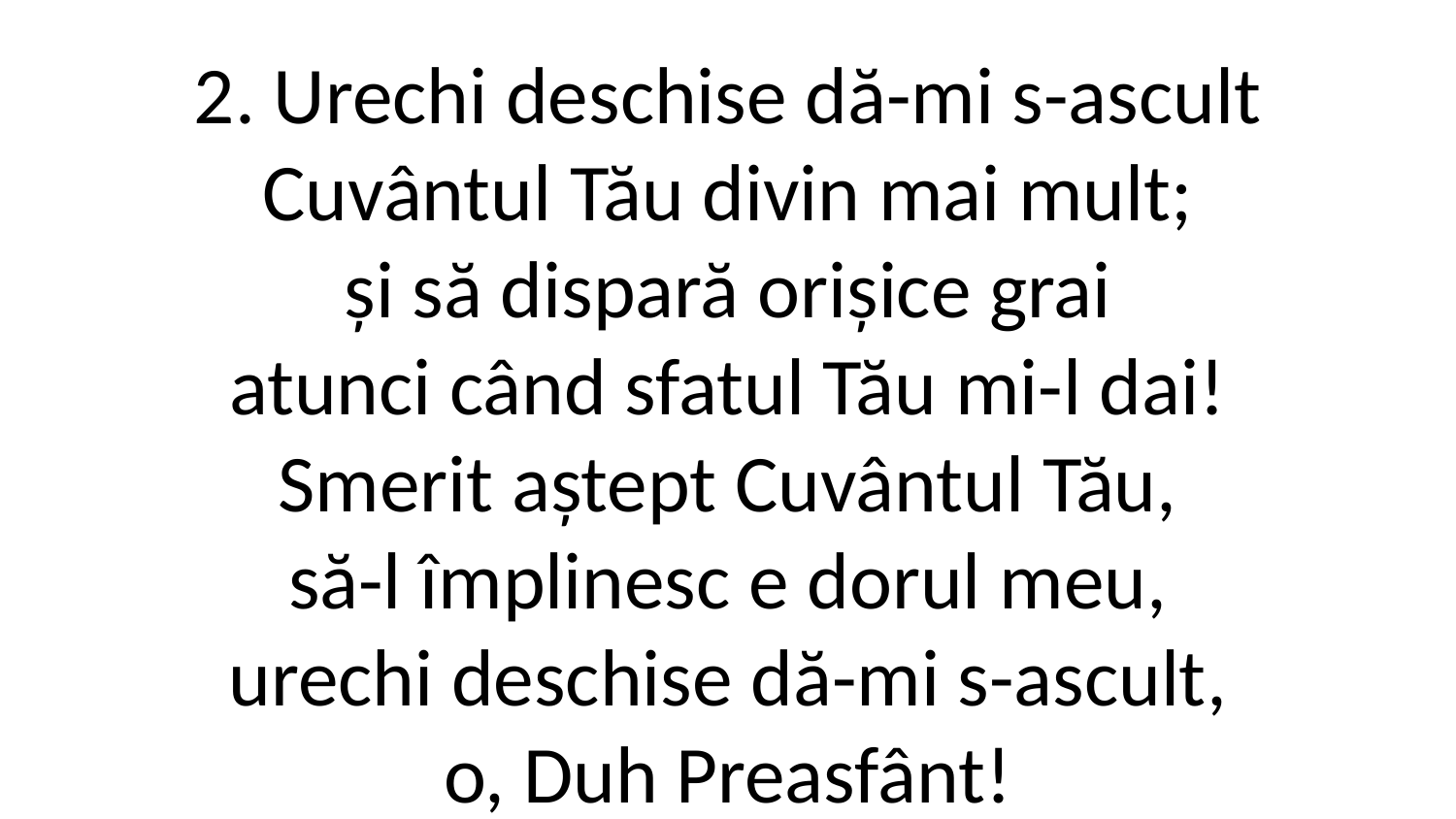

2. Urechi deschise dă-mi s-ascult
Cuvântul Tău divin mai mult;
și să dispară orișice grai
atunci când sfatul Tău mi-l dai!
Smerit aștept Cuvântul Tău,
să-l împlinesc e dorul meu,
urechi deschise dă-mi s-ascult,
o, Duh Preasfânt!